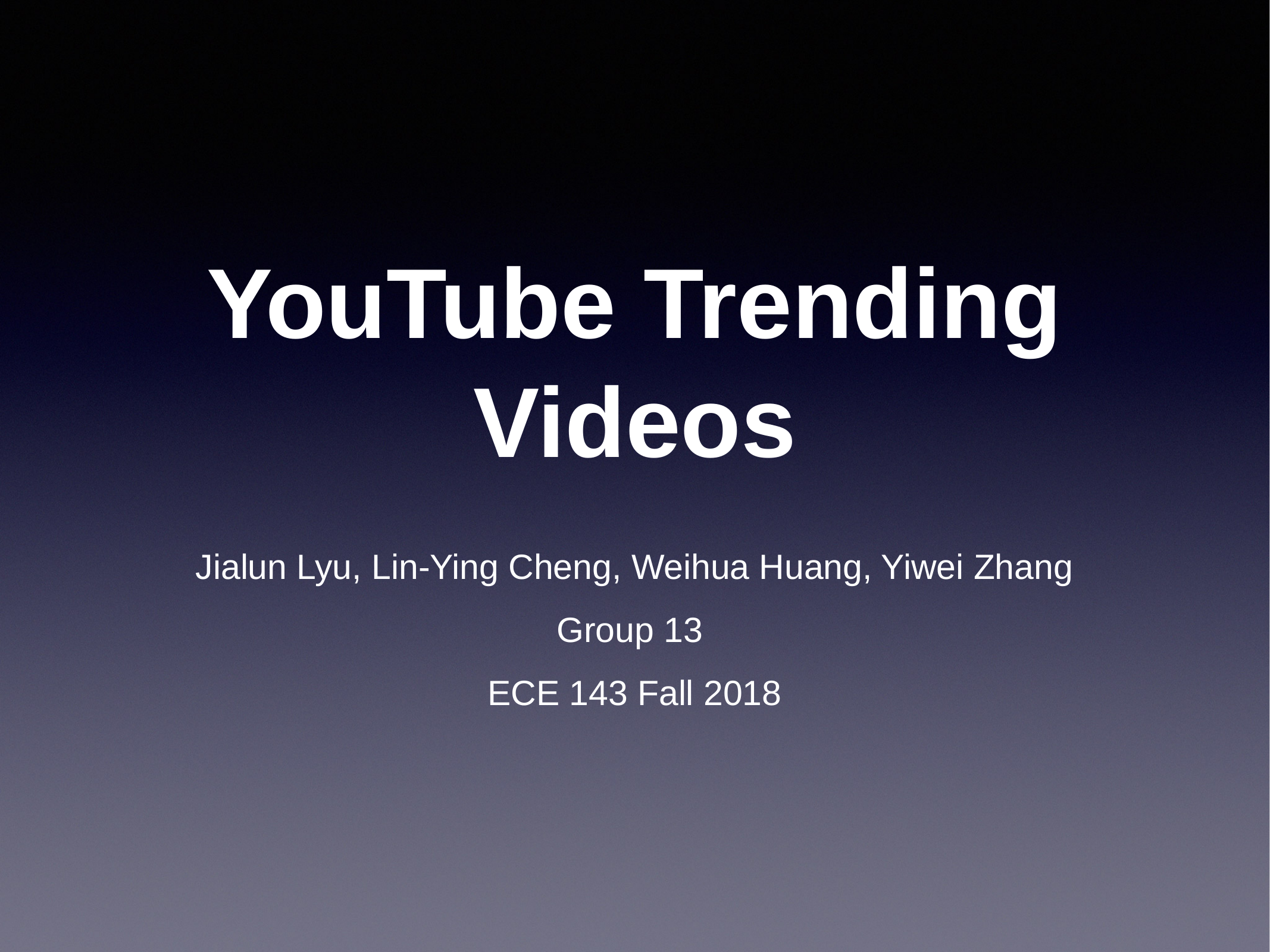

# YouTube Trending Videos
Jialun Lyu, Lin-Ying Cheng, Weihua Huang, Yiwei Zhang
Group 13
ECE 143 Fall 2018